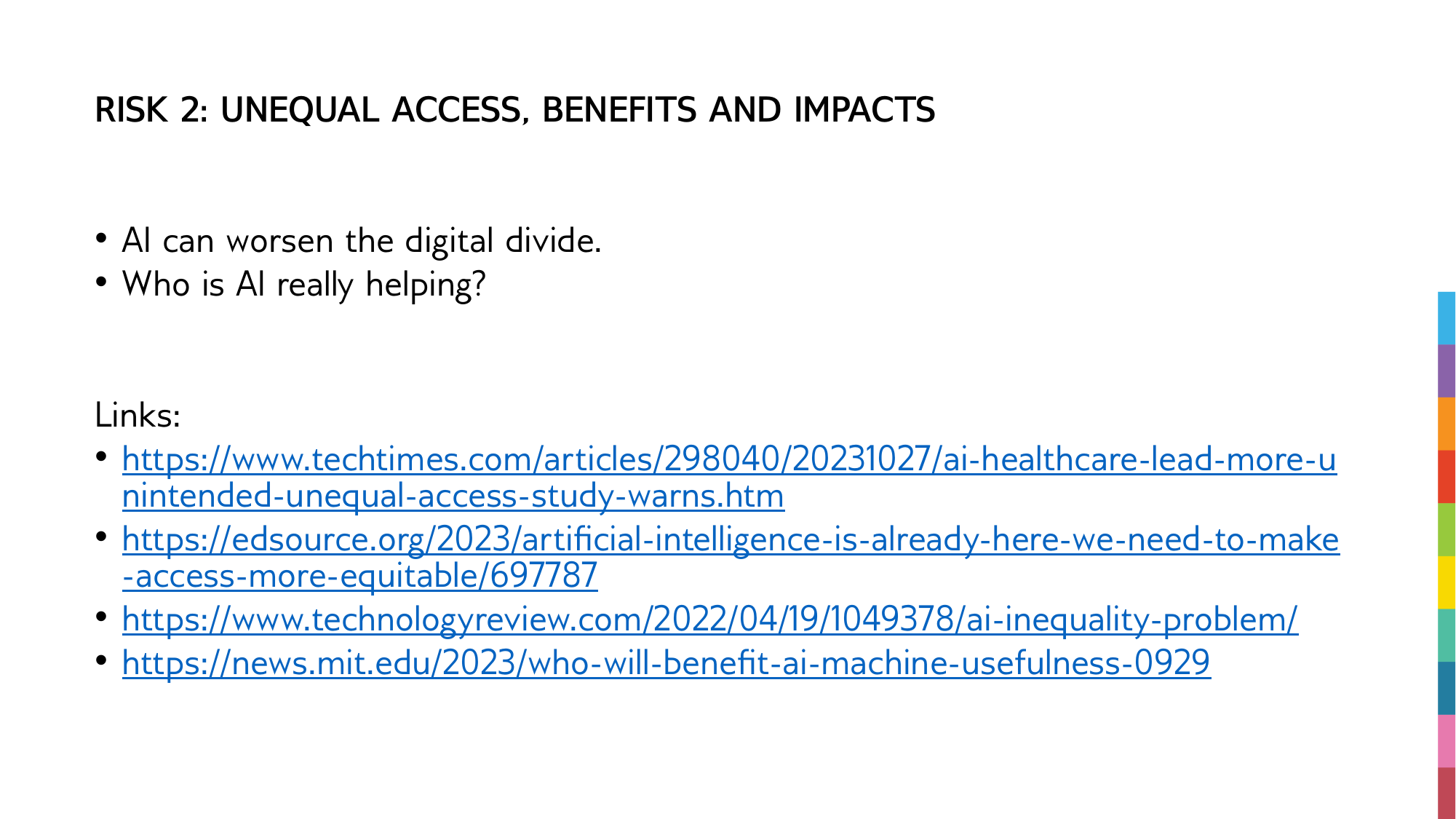

# RISK 2: UNEQUAL ACCESS, BENEFITS AND IMPACTS

AI can worsen the digital divide.
Who is AI really helping?

Links:
https://www.techtimes.com/articles/298040/20231027/ai-healthcare-lead-more-unintended-unequal-access-study-warns.htm
https://edsource.org/2023/artificial-intelligence-is-already-here-we-need-to-make-access-more-equitable/697787
https://www.technologyreview.com/2022/04/19/1049378/ai-inequality-problem/
https://news.mit.edu/2023/who-will-benefit-ai-machine-usefulness-0929